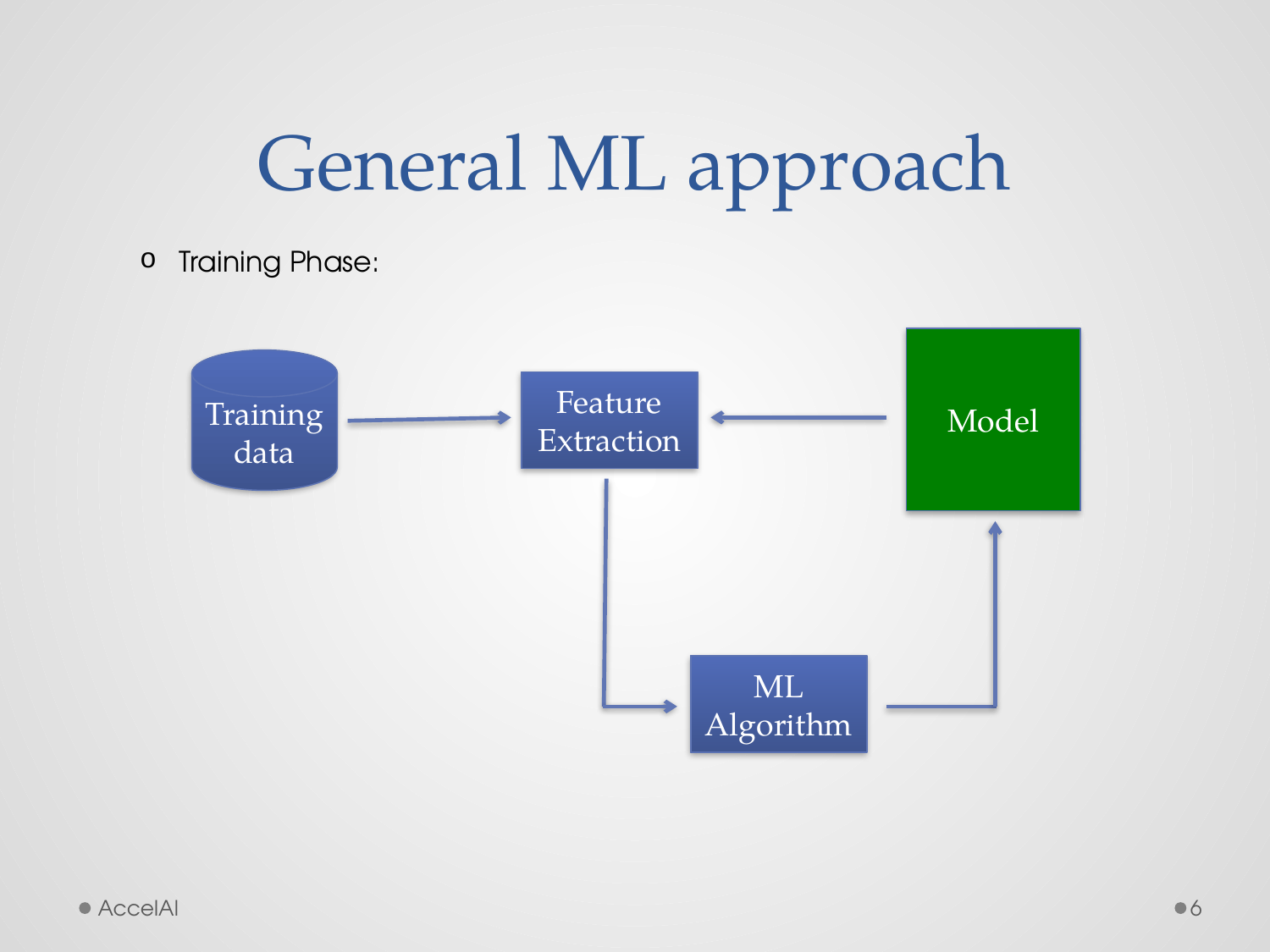

# General ML approach
Training Phase:
Model
Training data
Feature Extraction
ML Algorithm
AccelAI
6